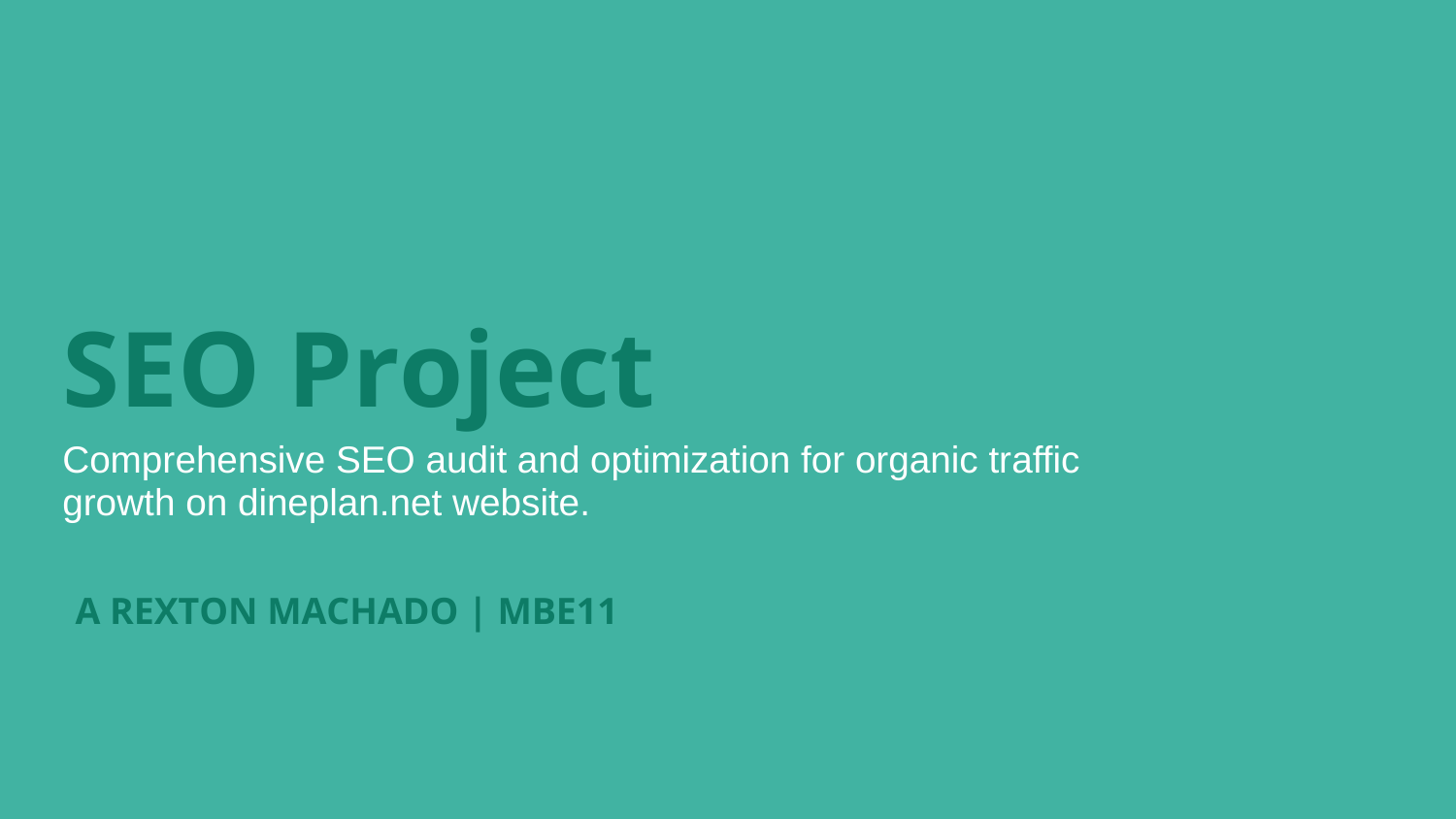

SEO Project

Comprehensive SEO audit and optimization for organic traffic growth on dineplan.net website.

A REXTON MACHADO | MBE11